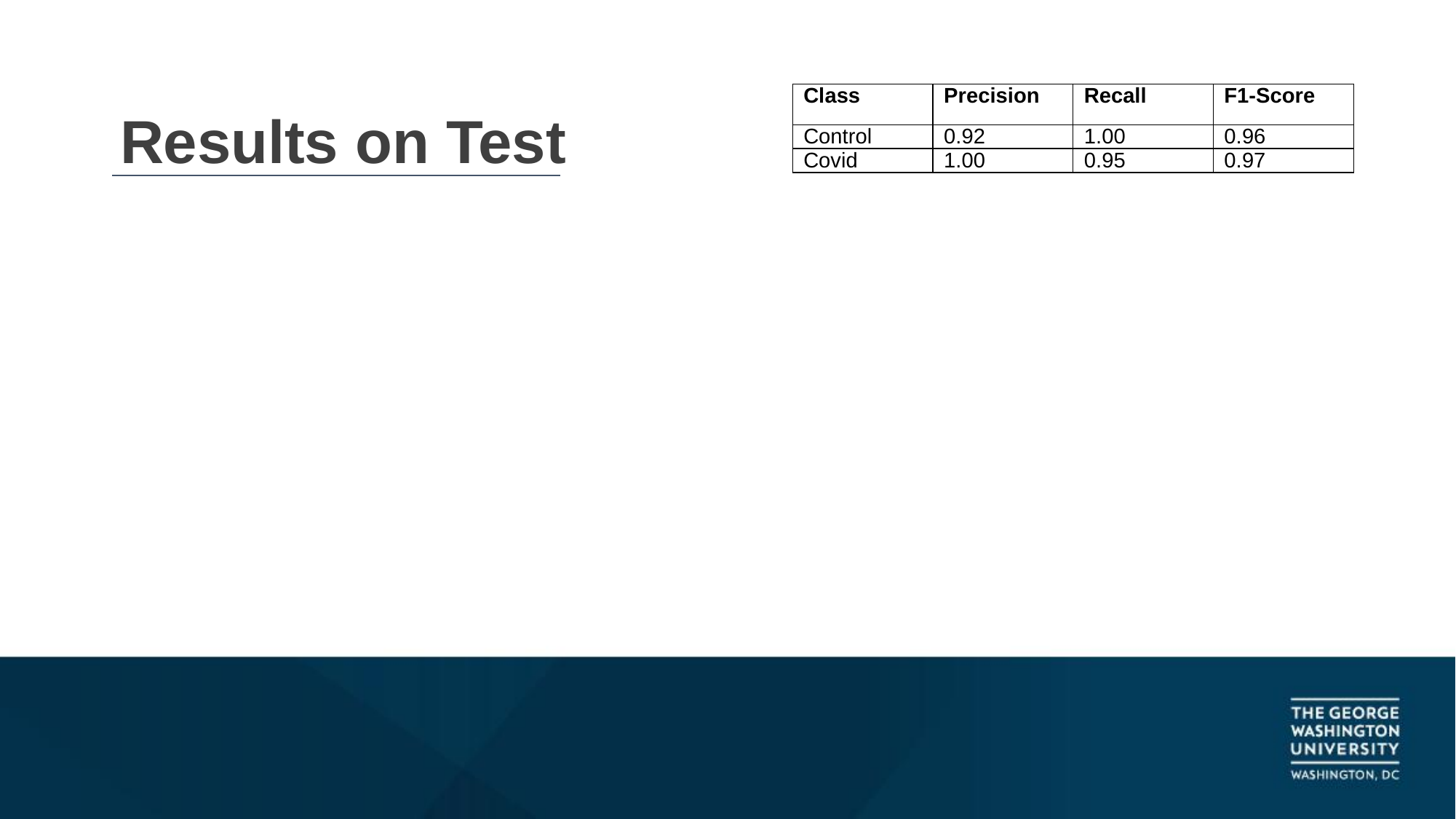

| Class | Precision | Recall | F1-Score |
| --- | --- | --- | --- |
| Control | 0.92 | 1.00 | 0.96 |
| Covid | 1.00 | 0.95 | 0.97 |
# Results on Test